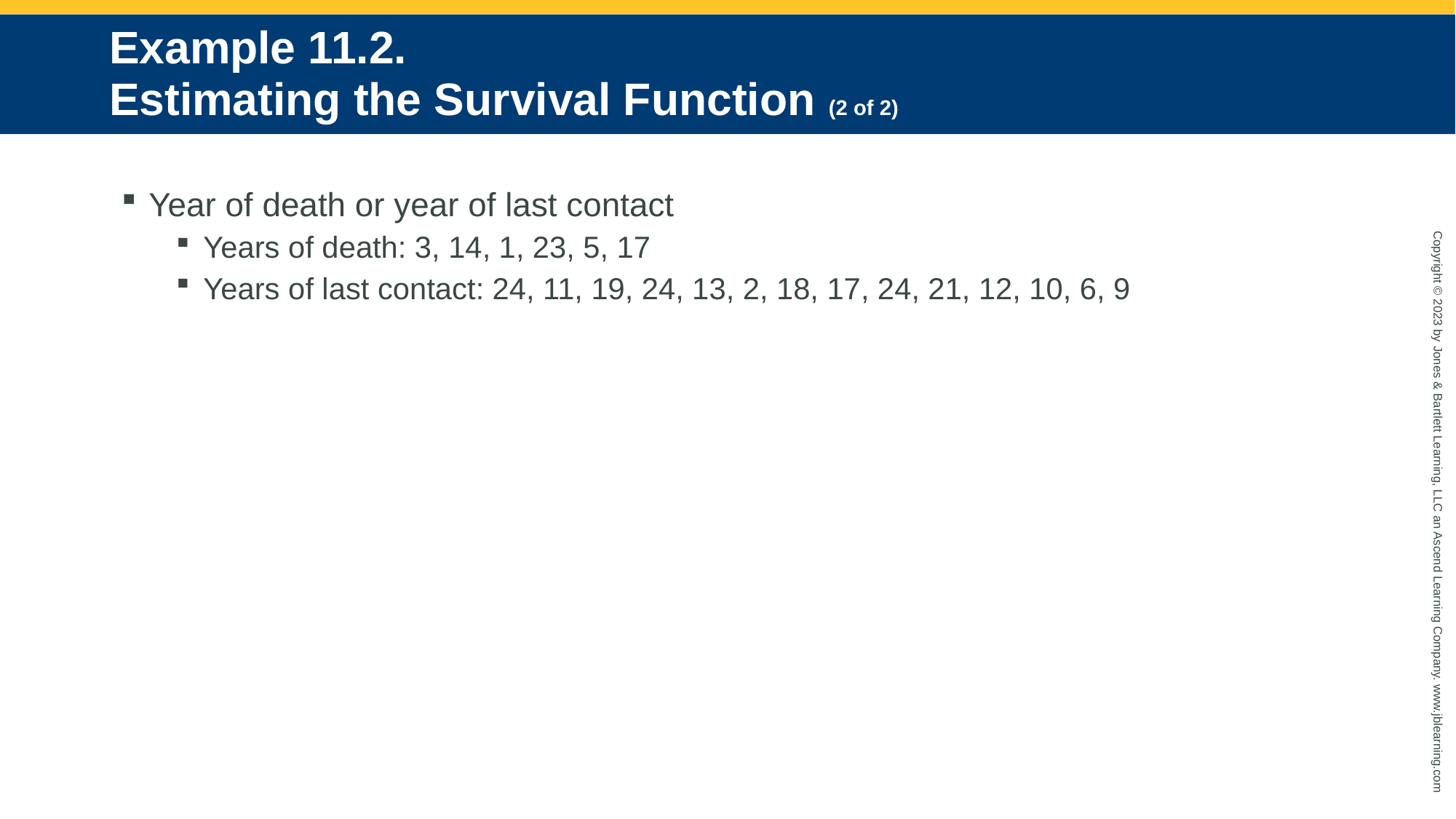

# Example 11.2. Estimating the Survival Function (2 of 2)
Year of death or year of last contact
Years of death: 3, 14, 1, 23, 5, 17
Years of last contact: 24, 11, 19, 24, 13, 2, 18, 17, 24, 21, 12, 10, 6, 9